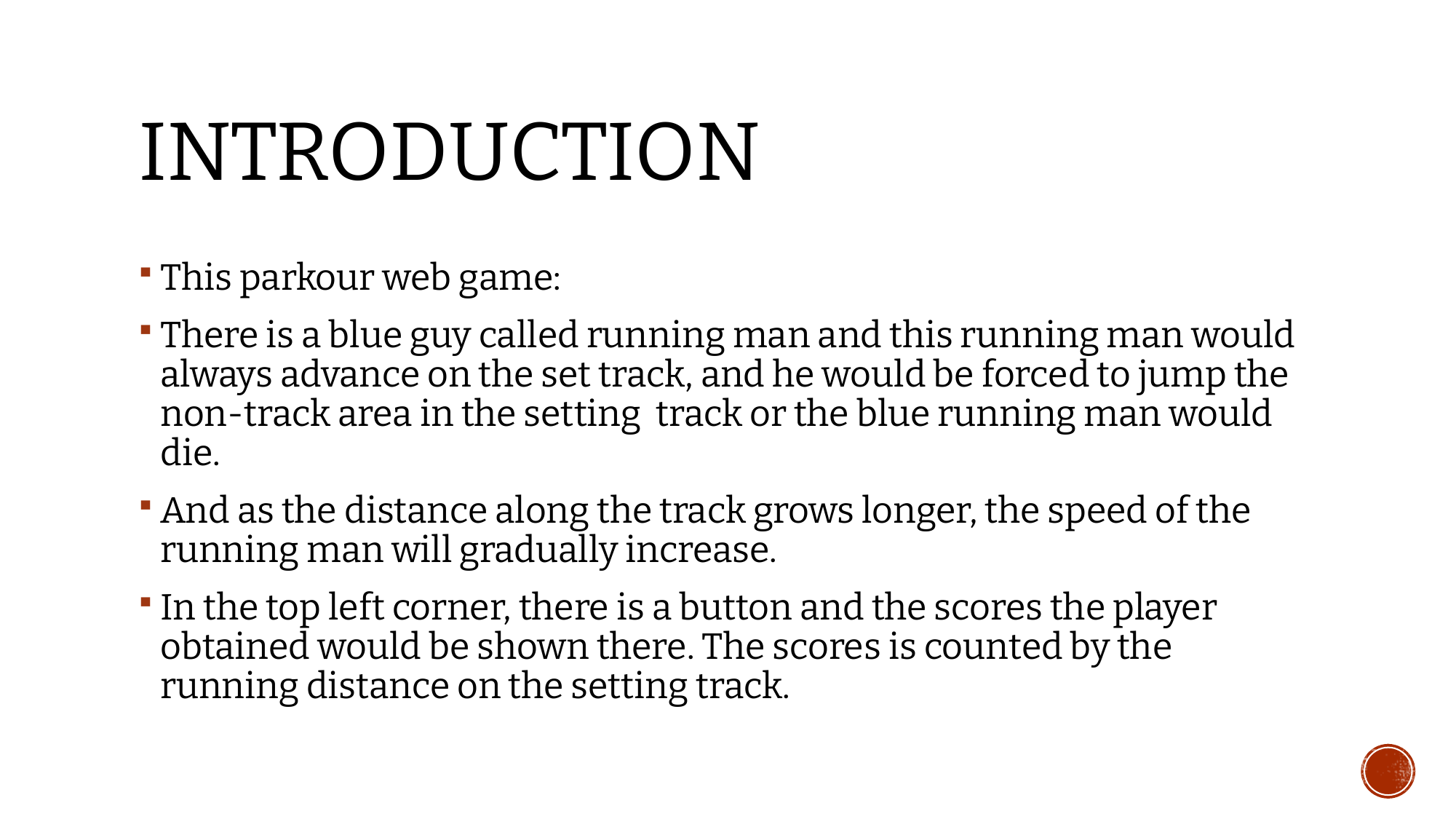

# introduction
This parkour web game:
There is a blue guy called running man and this running man would always advance on the set track, and he would be forced to jump the non-track area in the setting  track or the blue running man would die.
And as the distance along the track grows longer, the speed of the running man will gradually increase.
In the top left corner, there is a button and the scores the player obtained would be shown there. The scores is counted by the running distance on the setting track.